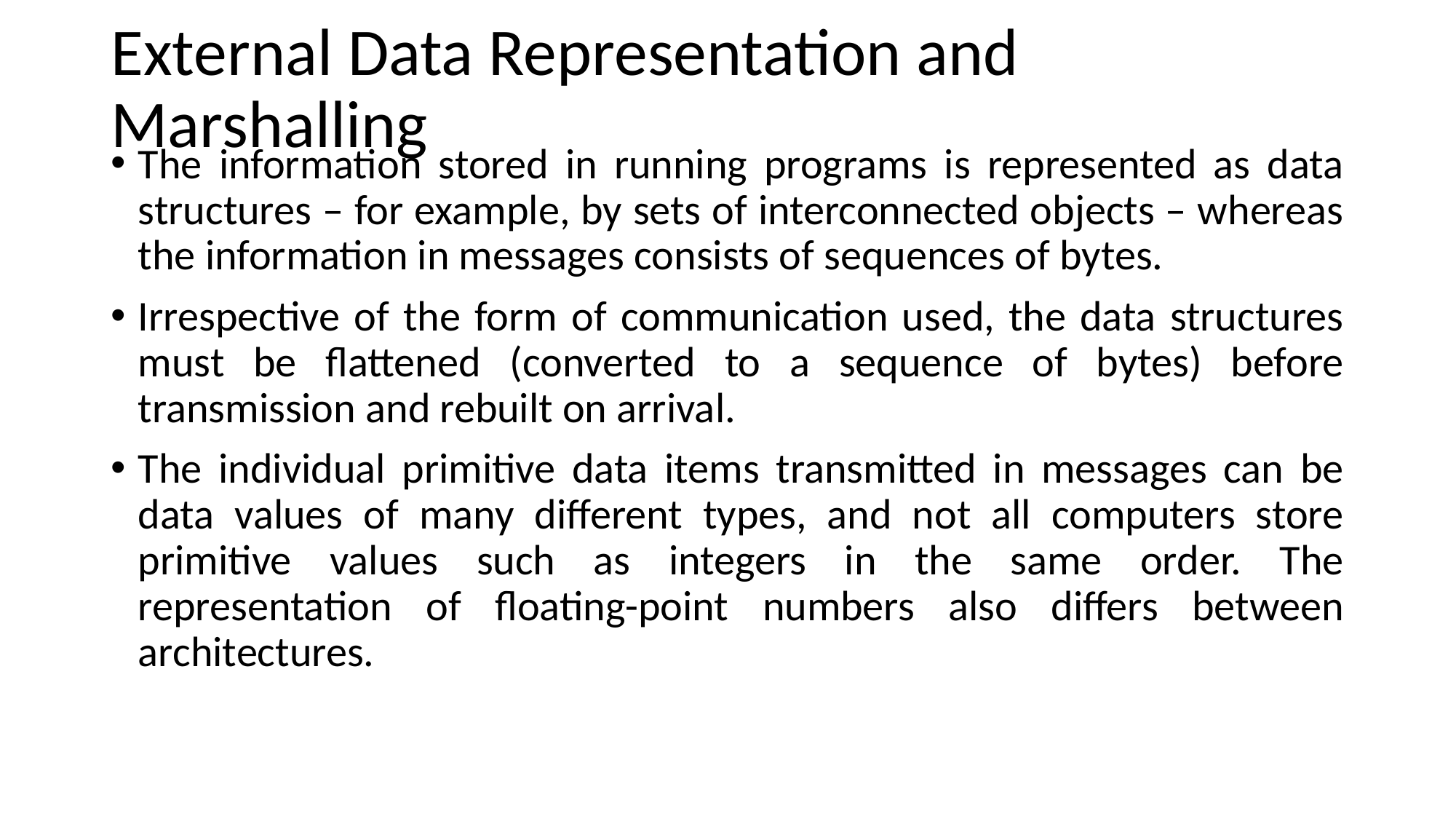

# External Data Representation and Marshalling
The information stored in running programs is represented as data structures – for example, by sets of interconnected objects – whereas the information in messages consists of sequences of bytes.
Irrespective of the form of communication used, the data structures must be flattened (converted to a sequence of bytes) before transmission and rebuilt on arrival.
The individual primitive data items transmitted in messages can be data values of many different types, and not all computers store primitive values such as integers in the same order. The representation of floating-point numbers also differs between architectures.